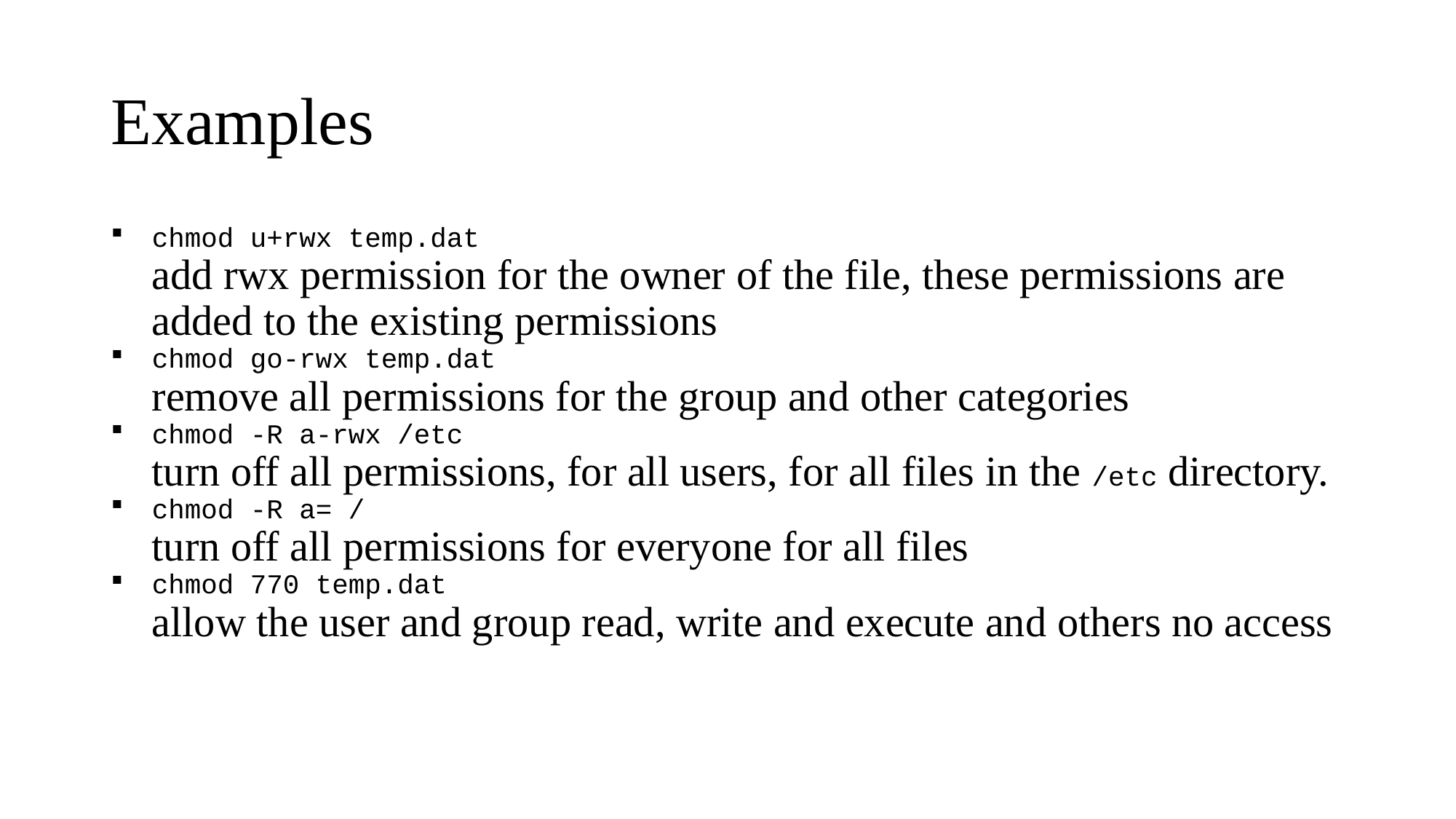

# Examples
chmod u+rwx temp.dat
add rwx permission for the owner of the file, these permissions are added to the existing permissions
chmod go-rwx temp.dat
remove all permissions for the group and other categories
chmod -R a-rwx /etc
turn off all permissions, for all users, for all files in the /etc directory.
chmod -R a= /
turn off all permissions for everyone for all files
chmod 770 temp.dat
allow the user and group read, write and execute and others no access